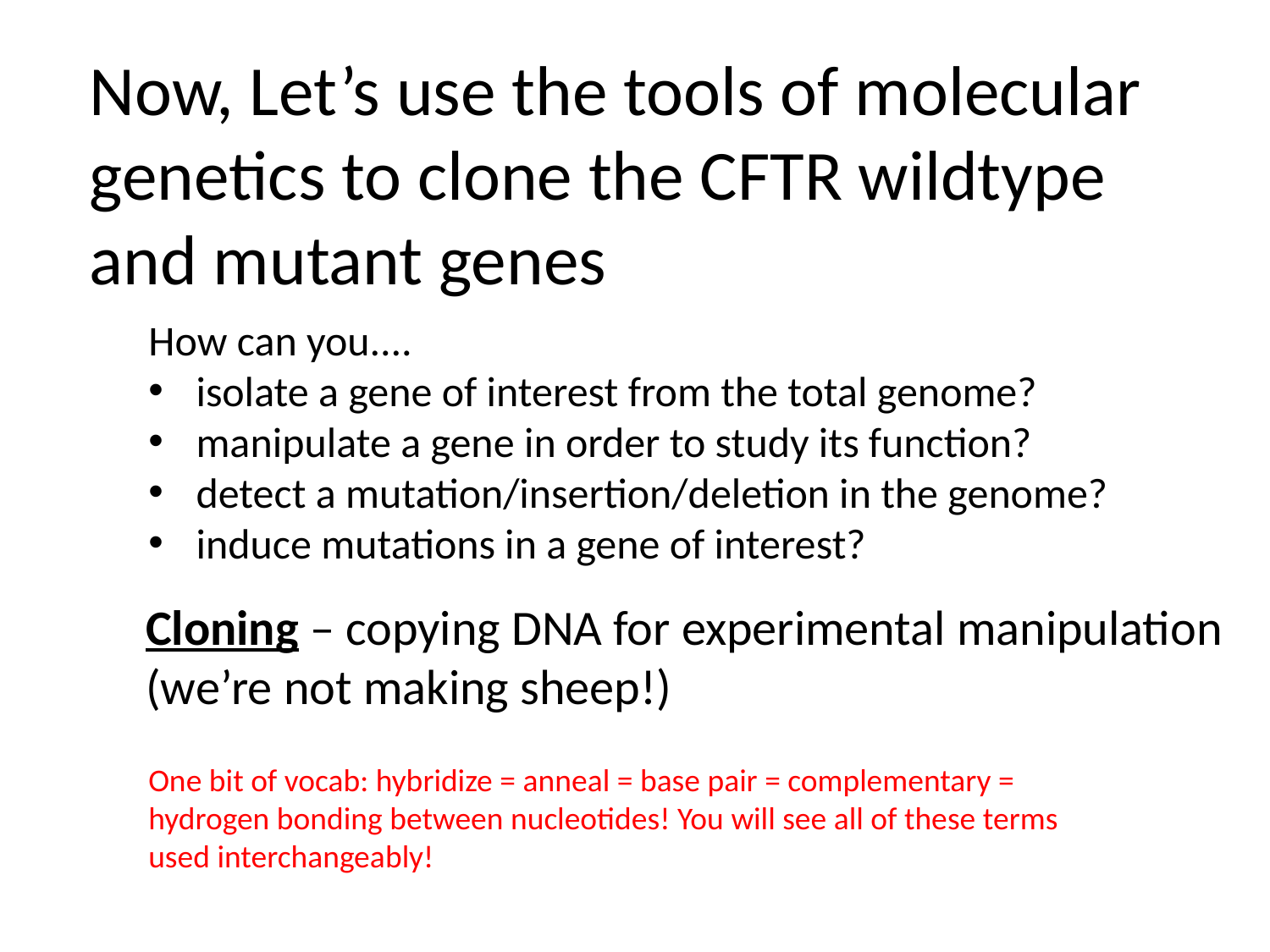

Now, Let’s use the tools of molecular genetics to clone the CFTR wildtype and mutant genes
How can you....
isolate a gene of interest from the total genome?
manipulate a gene in order to study its function?
detect a mutation/insertion/deletion in the genome?
induce mutations in a gene of interest?

Cloning – copying DNA for experimental manipulation (we’re not making sheep!)
One bit of vocab: hybridize = anneal = base pair = complementary = hydrogen bonding between nucleotides! You will see all of these terms used interchangeably!